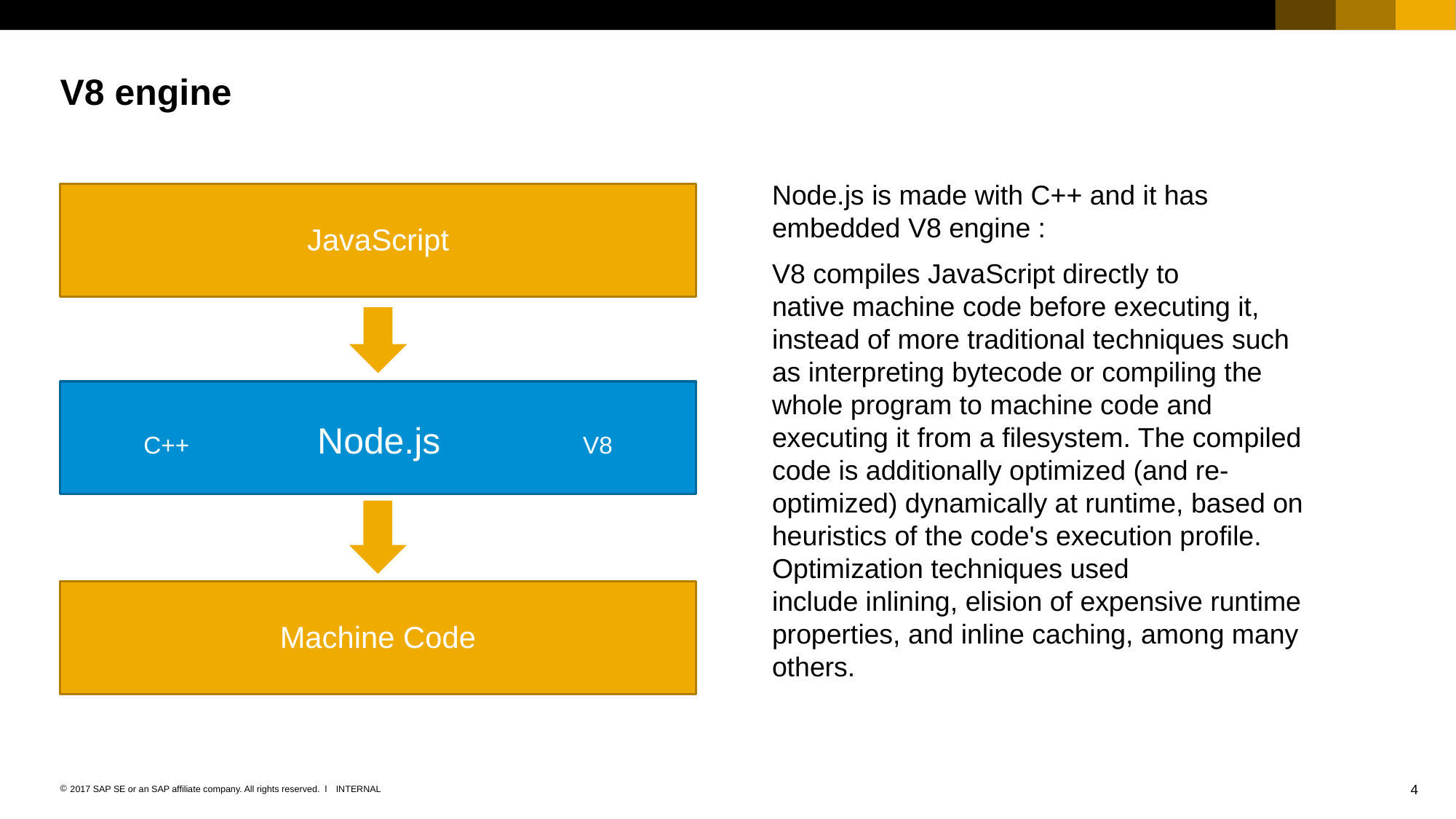

# V8 engine
Node.js is made with C++ and it has embedded V8 engine :
V8 compiles JavaScript directly to native machine code before executing it, instead of more traditional techniques such as interpreting bytecode or compiling the whole program to machine code and executing it from a filesystem. The compiled code is additionally optimized (and re-optimized) dynamically at runtime, based on heuristics of the code's execution profile. Optimization techniques used include inlining, elision of expensive runtime properties, and inline caching, among many others.

JavaScript

C++                   Node.js                 V8

Machine Code